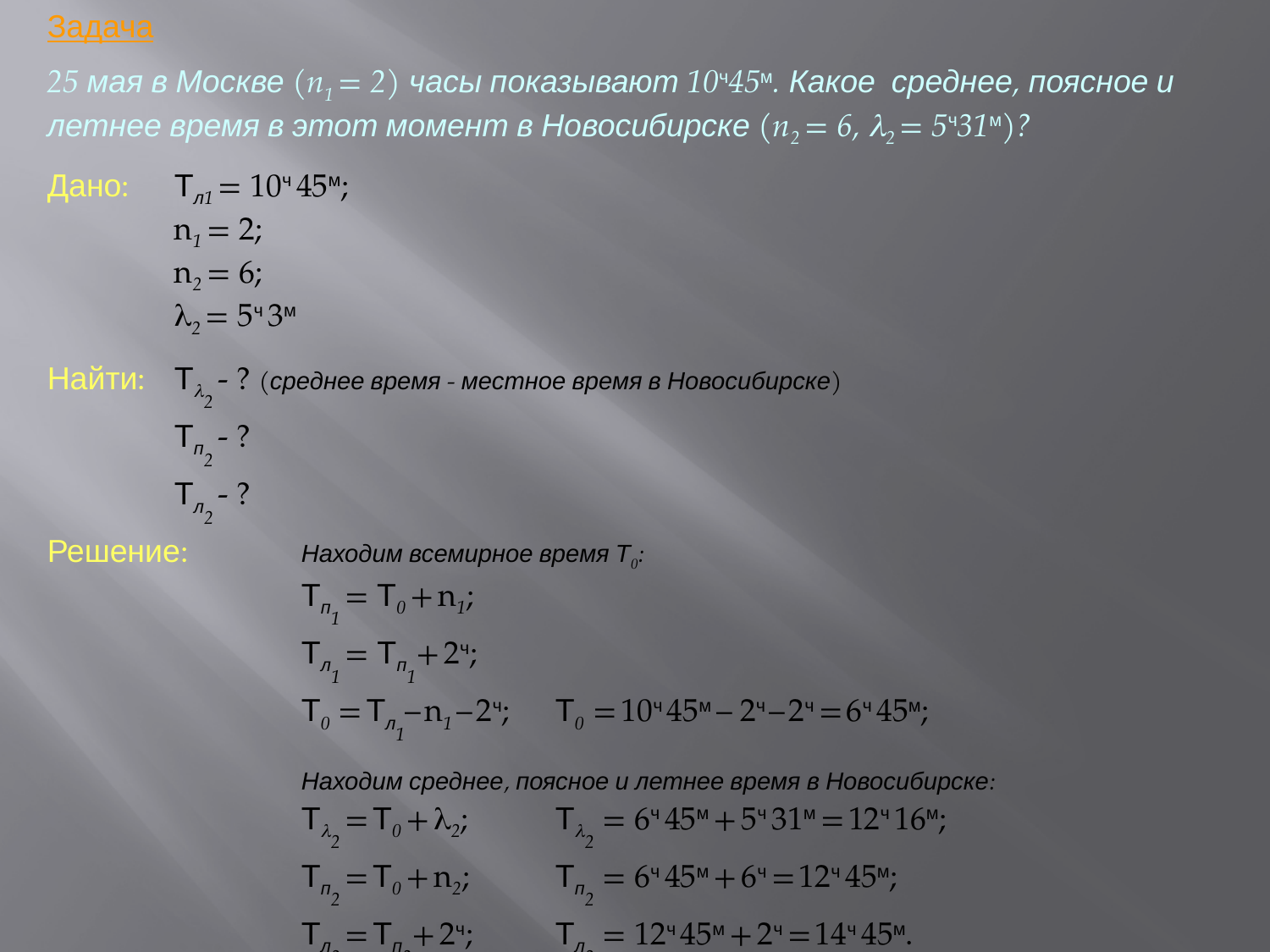

Задача

25 мая в Москве (n1 = 2) часы показывают 10ч45м. Какое  среднее, поясное и летнее время в этот момент в Новосибирске (n2 = 6, λ2 = 5ч31м)?

Дано: 	Тл1 = 10ч 45м;
	n1 = 2;
	n2 = 6;
	λ2 = 5ч 3м

Найти:	Тλ2 - ? (среднее время - местное время в Новосибирске)
	Тп2 - ?
	Тл2 - ?
Решение: 	Находим всемирное время Т0:
		Тп1 = Т0 + n1;
		Тл1 = Тп1+ 2ч;
		Т0  = Тл1– n1 – 2ч; 	Т0  = 10ч 45м – 2ч – 2ч = 6ч 45м;

		Находим среднее, поясное и летнее время в Новосибирске:
		Тλ2 = Т0 + λ2;	Тλ2 = 6ч 45м + 5ч 31м = 12ч 16м;
		Тп2 = Т0 + n2; 	Тп2 = 6ч 45м + 6ч = 12ч 45м;
		Тл2 = Тп2+ 2ч; 	Тл2 = 12ч 45м + 2ч = 14ч 45м.

Ответ:	Тλ2 = 12ч 16м;
	Тп2 = 12ч 45м;
	Тл2 = 14ч 45м;